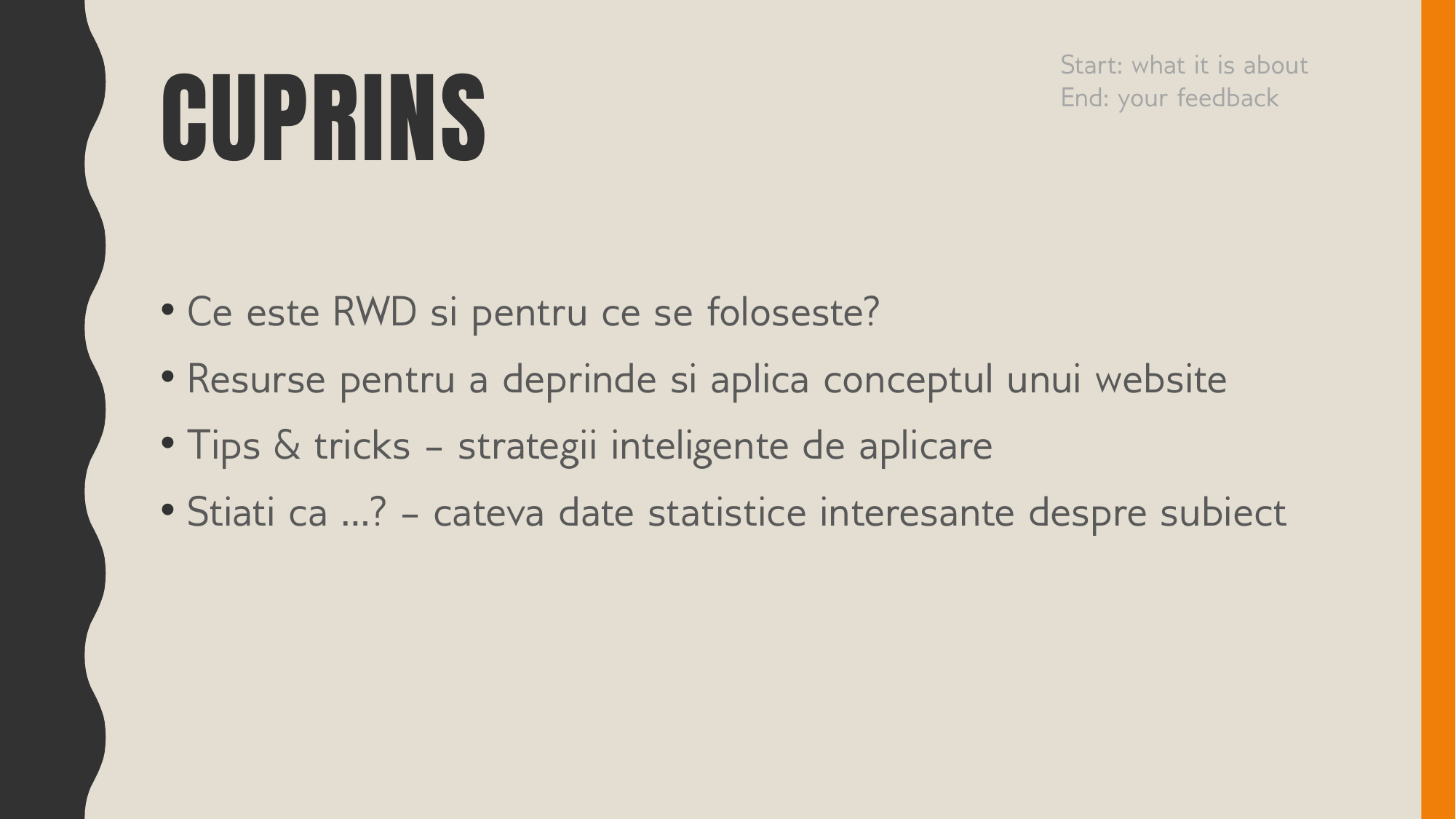

Start: what it is about
End: your feedback
# CUPRINS
Ce este RWD si pentru ce se foloseste?
Resurse pentru a deprinde si aplica conceptul unui website
Tips & tricks – strategii inteligente de aplicare
Stiati ca …? – cateva date statistice interesante despre subiect